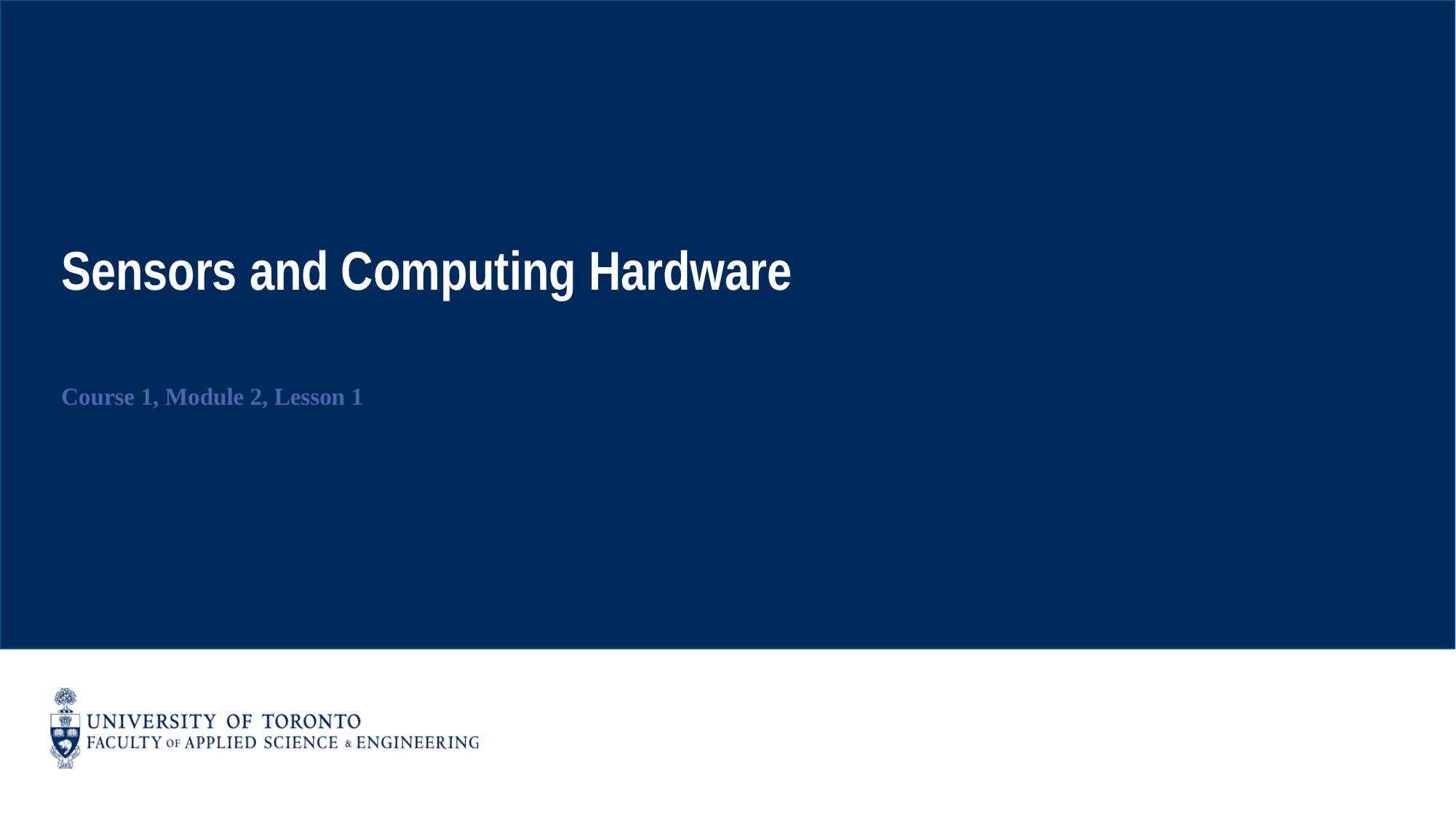

Sensors and Computing Hardware
Course 1, Module 2, Lesson 1